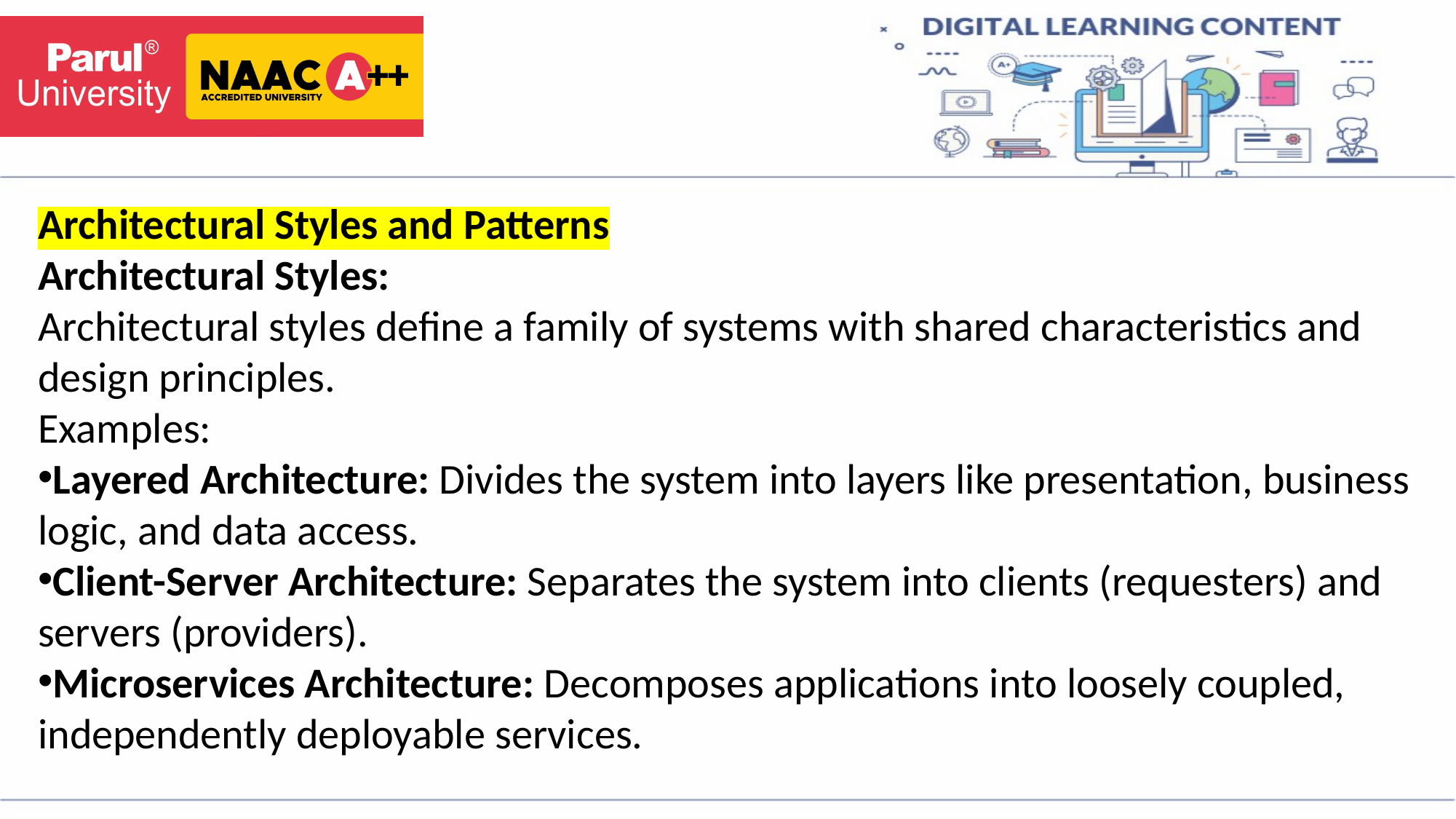

Architectural Styles and Patterns
Architectural Styles:
Architectural styles define a family of systems with shared characteristics and design principles.
Examples:
Layered Architecture: Divides the system into layers like presentation, business logic, and data access.
Client-Server Architecture: Separates the system into clients (requesters) and servers (providers).
Microservices Architecture: Decomposes applications into loosely coupled, independently deployable services.